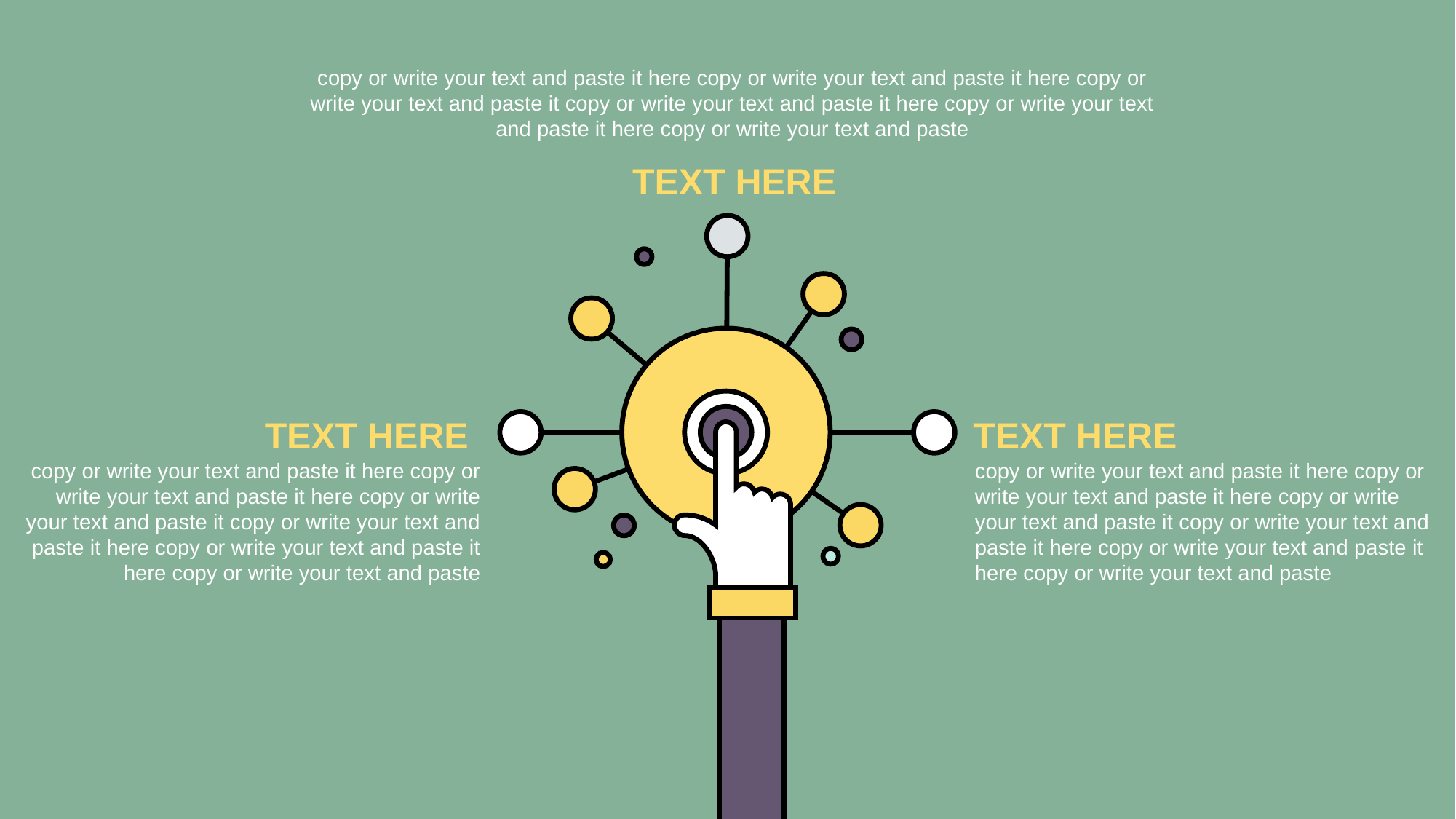

copy or write your text and paste it here copy or write your text and paste it here copy or write your text and paste it copy or write your text and paste it here copy or write your text and paste it here copy or write your text and paste
TEXT HERE

TEXT HERE
TEXT HERE
copy or write your text and paste it here copy or write your text and paste it here copy or write your text and paste it copy or write your text and paste it here copy or write your text and paste it here copy or write your text and paste
copy or write your text and paste it here copy or write your text and paste it here copy or write your text and paste it copy or write your text and paste it here copy or write your text and paste it here copy or write your text and paste